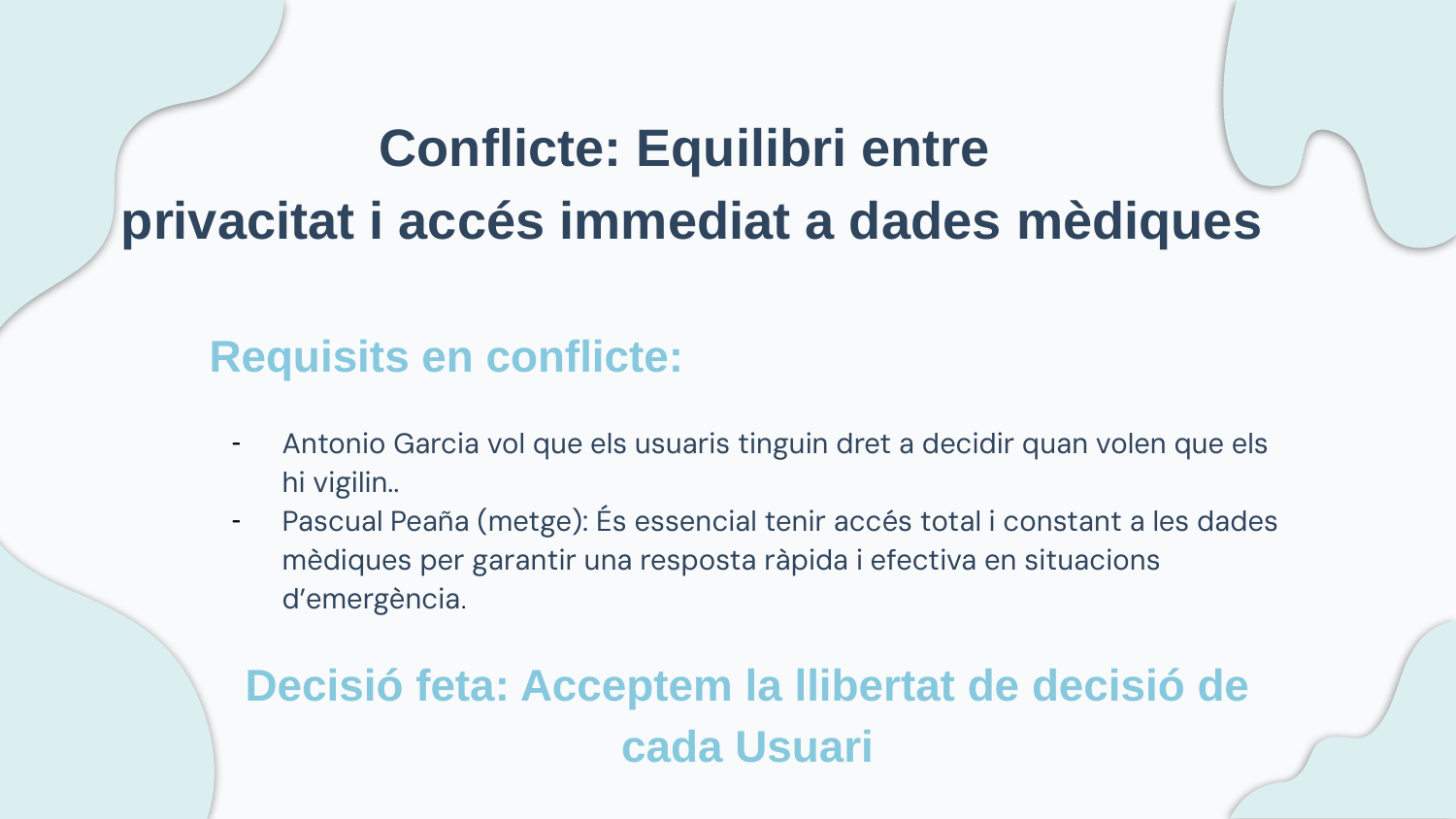

# Conflicte: Equilibri entre
privacitat i accés immediat a dades mèdiques

Requisits en conflicte:

Antonio Garcia vol que els usuaris tinguin dret a decidir quan volen que els hi vigilin..
Pascual Peaña (metge): És essencial tenir accés total i constant a les dades mèdiques per garantir una resposta ràpida i efectiva en situacions d’emergència.

Decisió feta: Acceptem la llibertat de decisió de cada Usuari